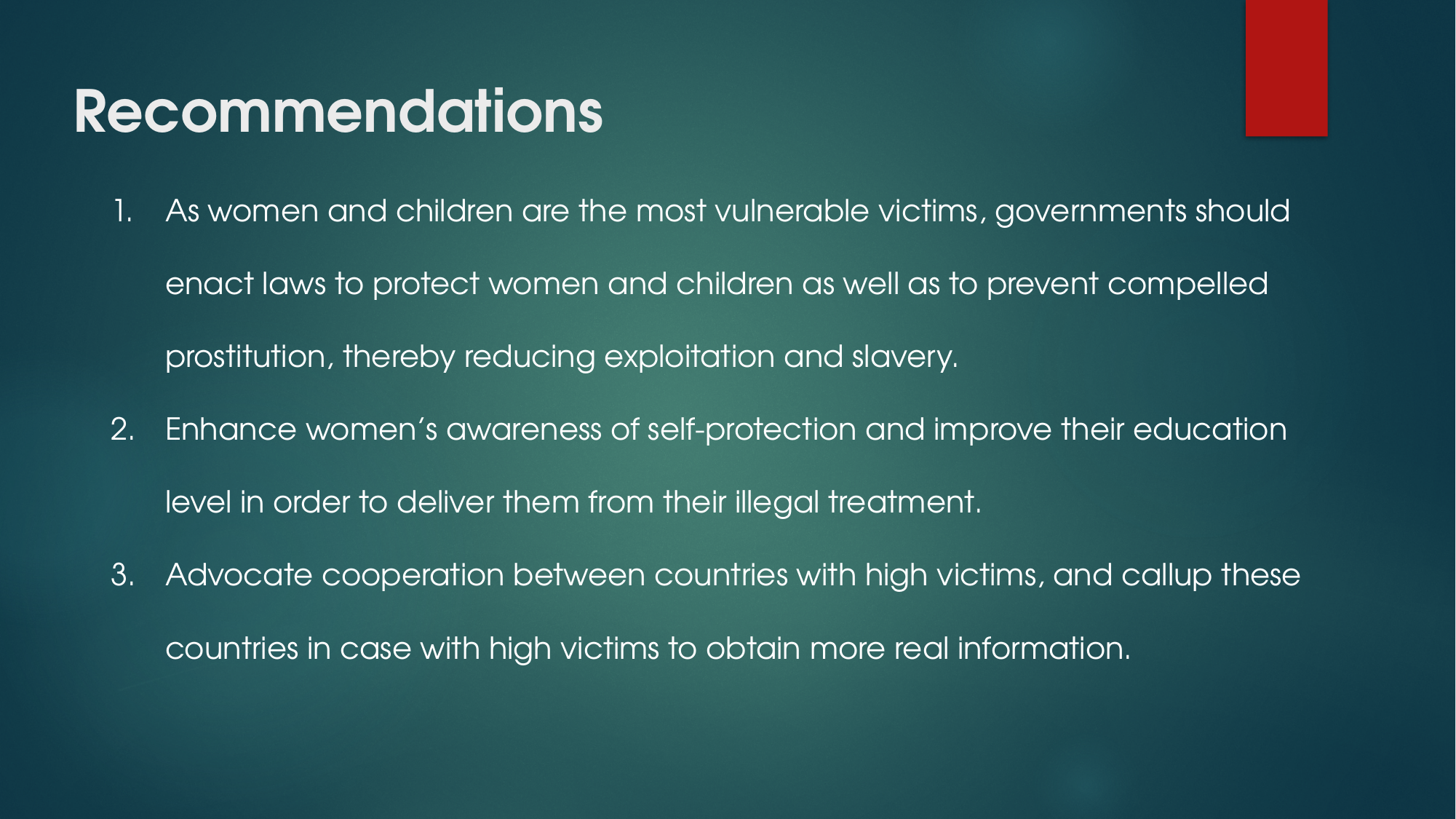

# Recommendations
As women and children are the most vulnerable victims, governments should enact laws to protect women and children as well as to prevent compelled prostitution, thereby reducing exploitation and slavery.
Enhance women’s awareness of self-protection and improve their education level in order to deliver them from their illegal treatment.
Advocate cooperation between countries with high victims, and callup these countries in case with high victims to obtain more real information.